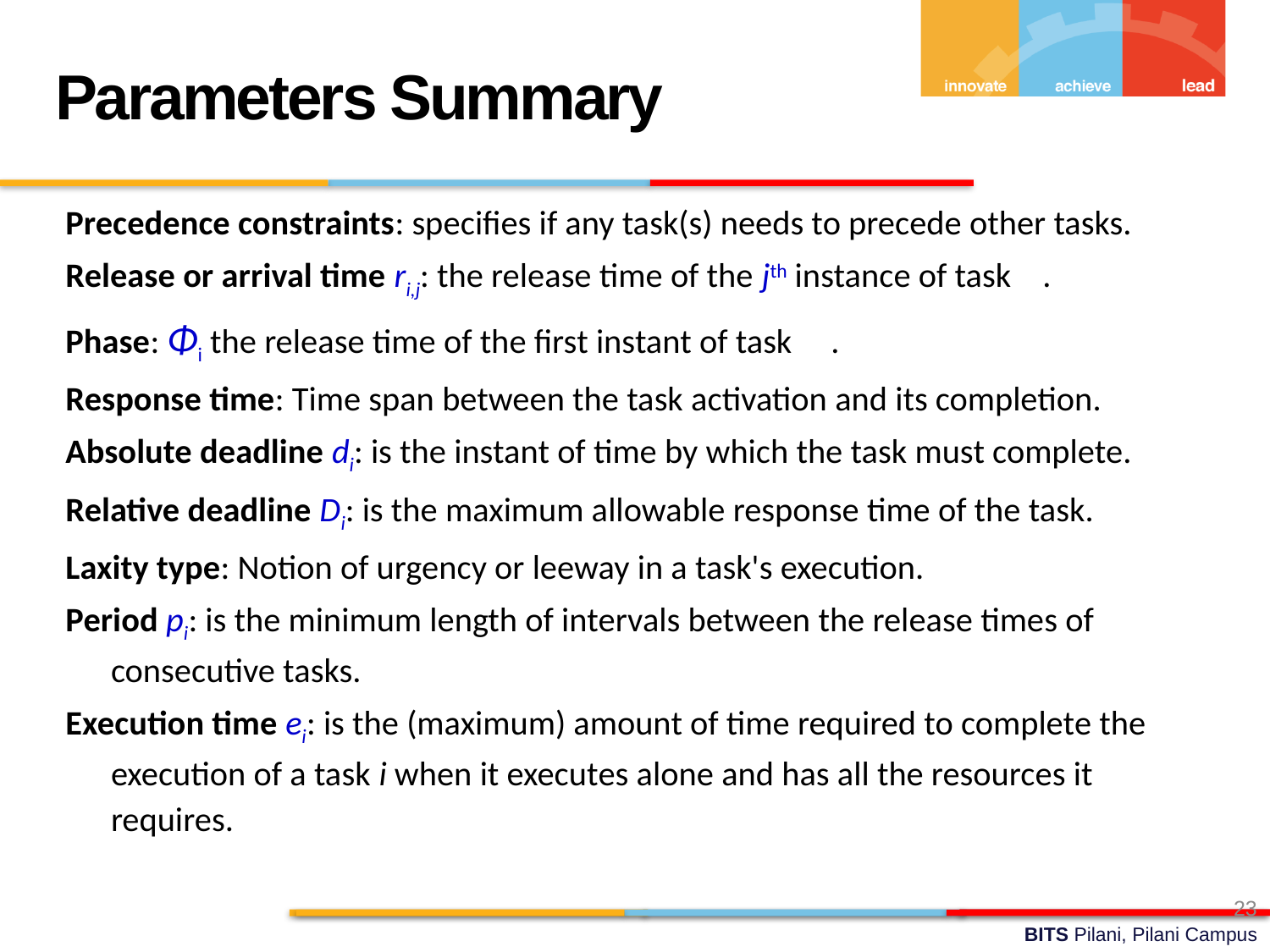

Parameters Summary
Precedence constraints: specifies if any task(s) needs to precede other tasks.
Release or arrival time ri,j: the release time of the jth instance of task    .
Phase: Φi the release time of the first instant of task     .
Response time: Time span between the task activation and its completion.
Absolute deadline di: is the instant of time by which the task must complete.
Relative deadline Di: is the maximum allowable response time of the task.
Laxity type: Notion of urgency or leeway in a task's execution.
Period pi: is the minimum length of intervals between the release times of consecutive tasks.
Execution time ei: is the (maximum) amount of time required to complete the execution of a task i when it executes alone and has all the resources it requires.
23